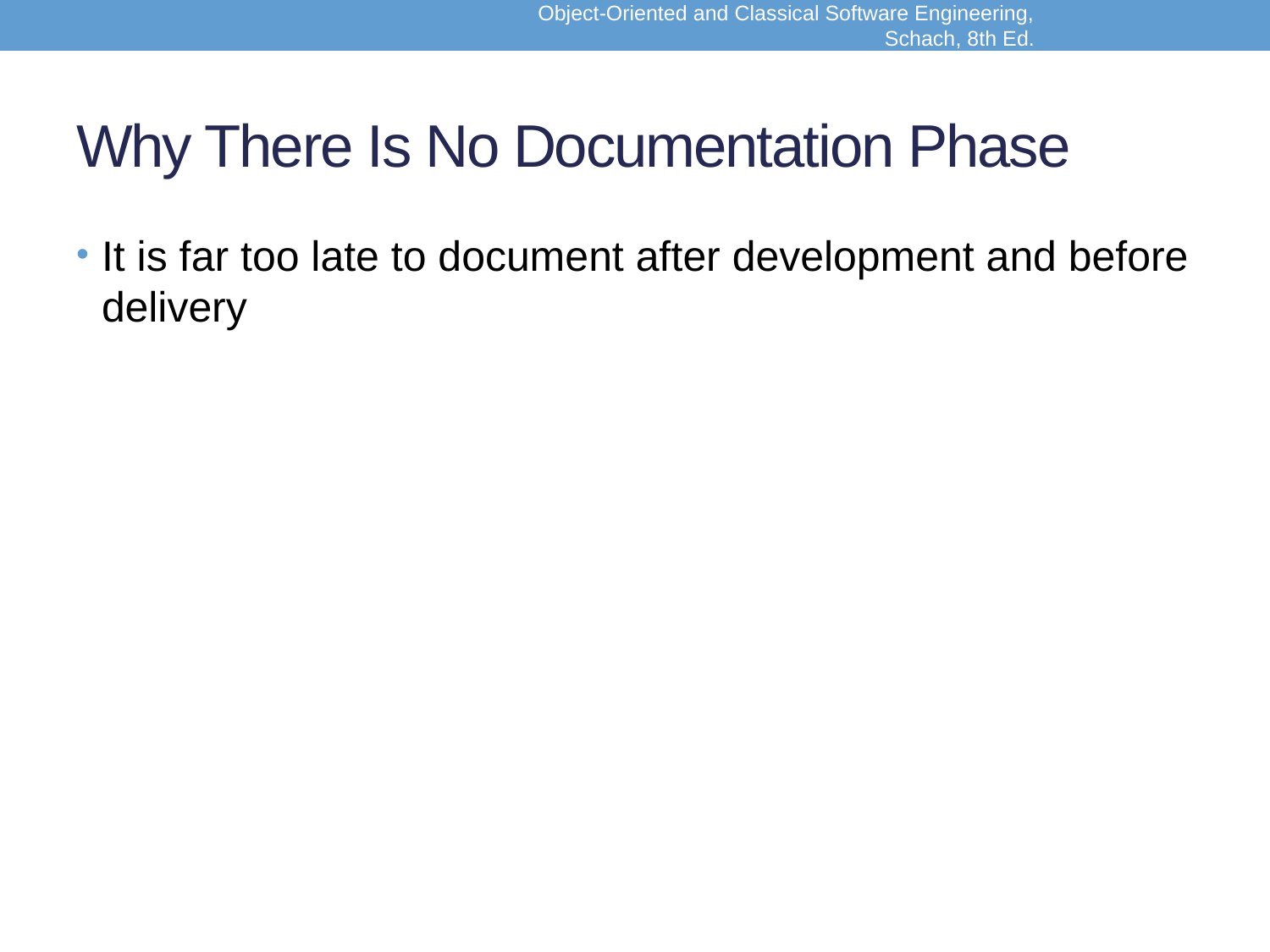

Object-Oriented and Classical Software Engineering, Schach, 8th Ed.
# Why There Is No Documentation Phase
It is far too late to document after development and before delivery